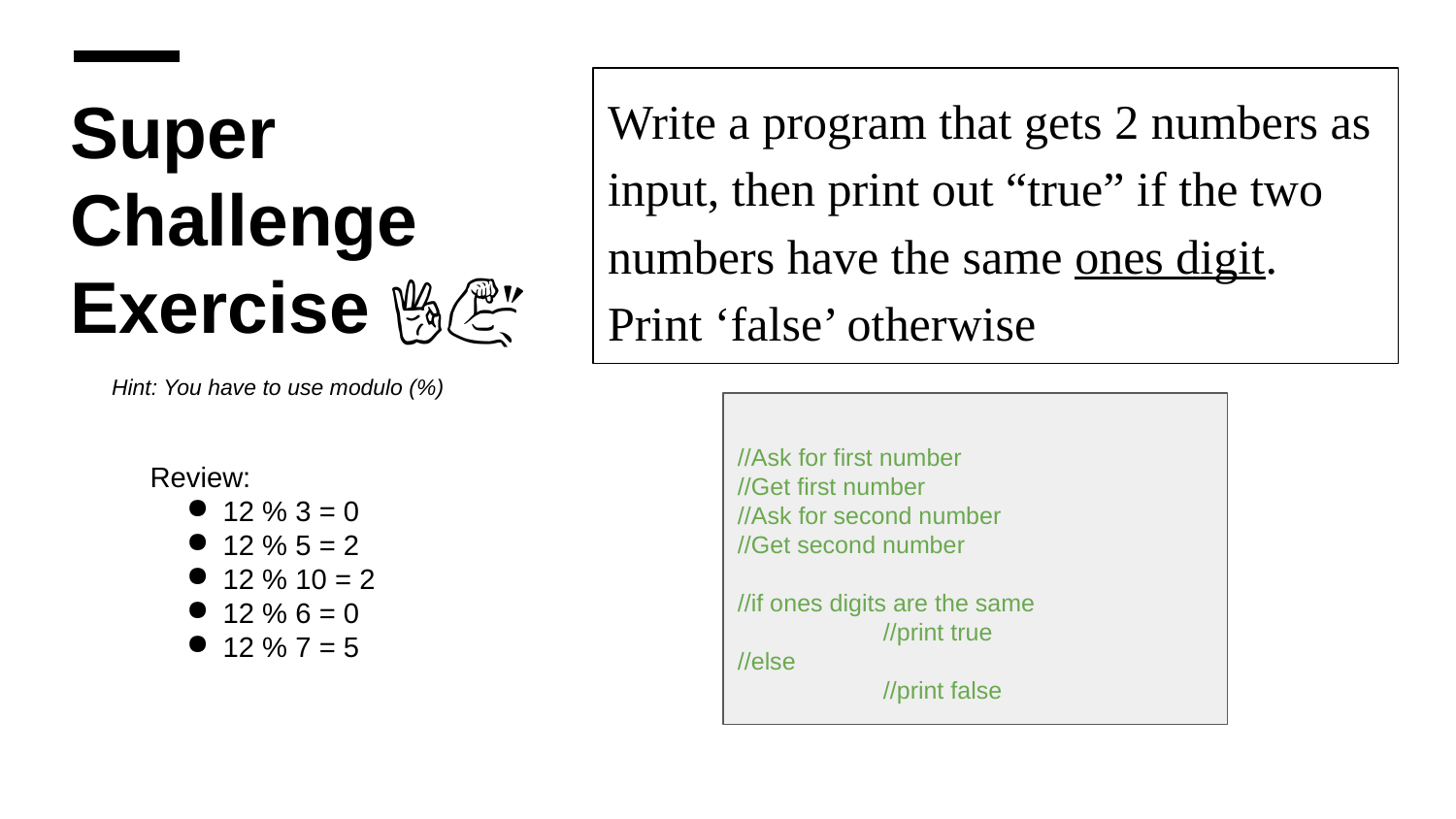

Write a program that gets 2 numbers as input, then print out “true” if the two numbers have the same ones digit.
Print ‘false’ otherwise
# Super
Challenge Exercise 👌💪

Hint: You have to use modulo (%)

//Ask for first number
//Get first number
//Ask for second number
//Get second number

//if ones digits are the same
	//print true
//else
	//print false
Review:
12 % 3 = 0
12 % 5 = 2
12 % 10 = 2
12 % 6 = 0
12 % 7 = 5